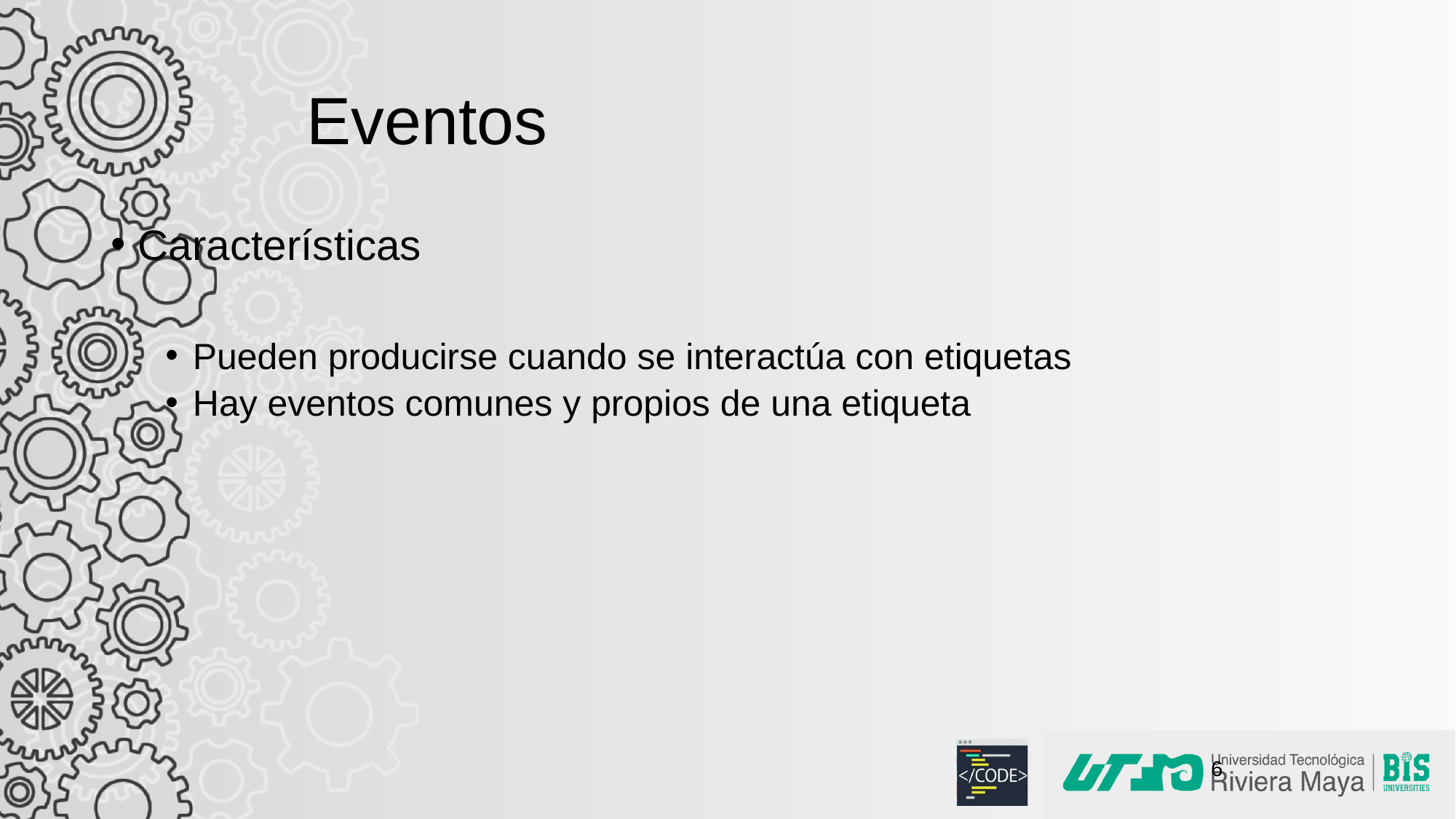

# Eventos
Características

Pueden producirse cuando se interactúa con etiquetas
Hay eventos comunes y propios de una etiqueta

6